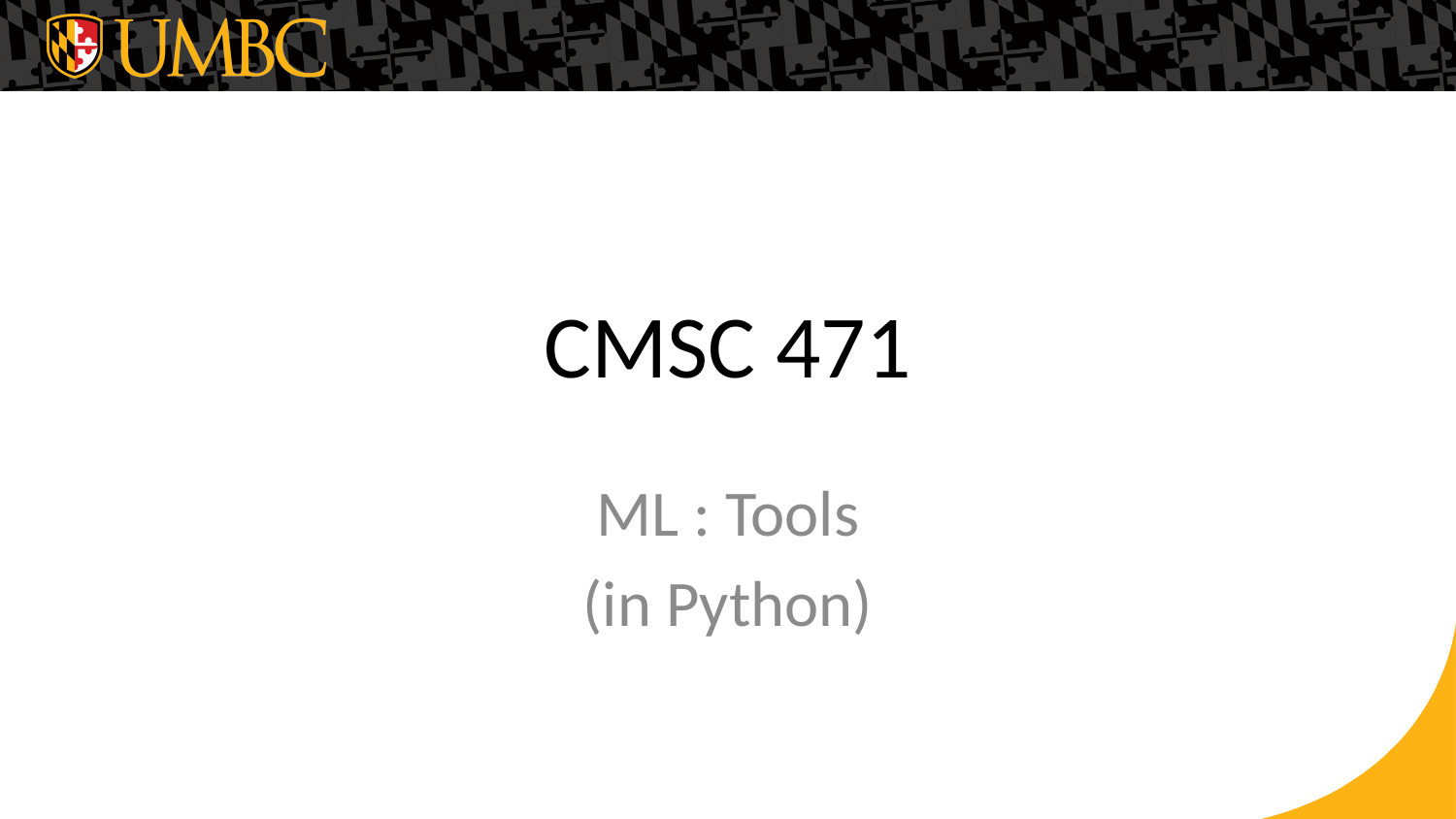

# CMSC 471
ML : Tools
(in Python)